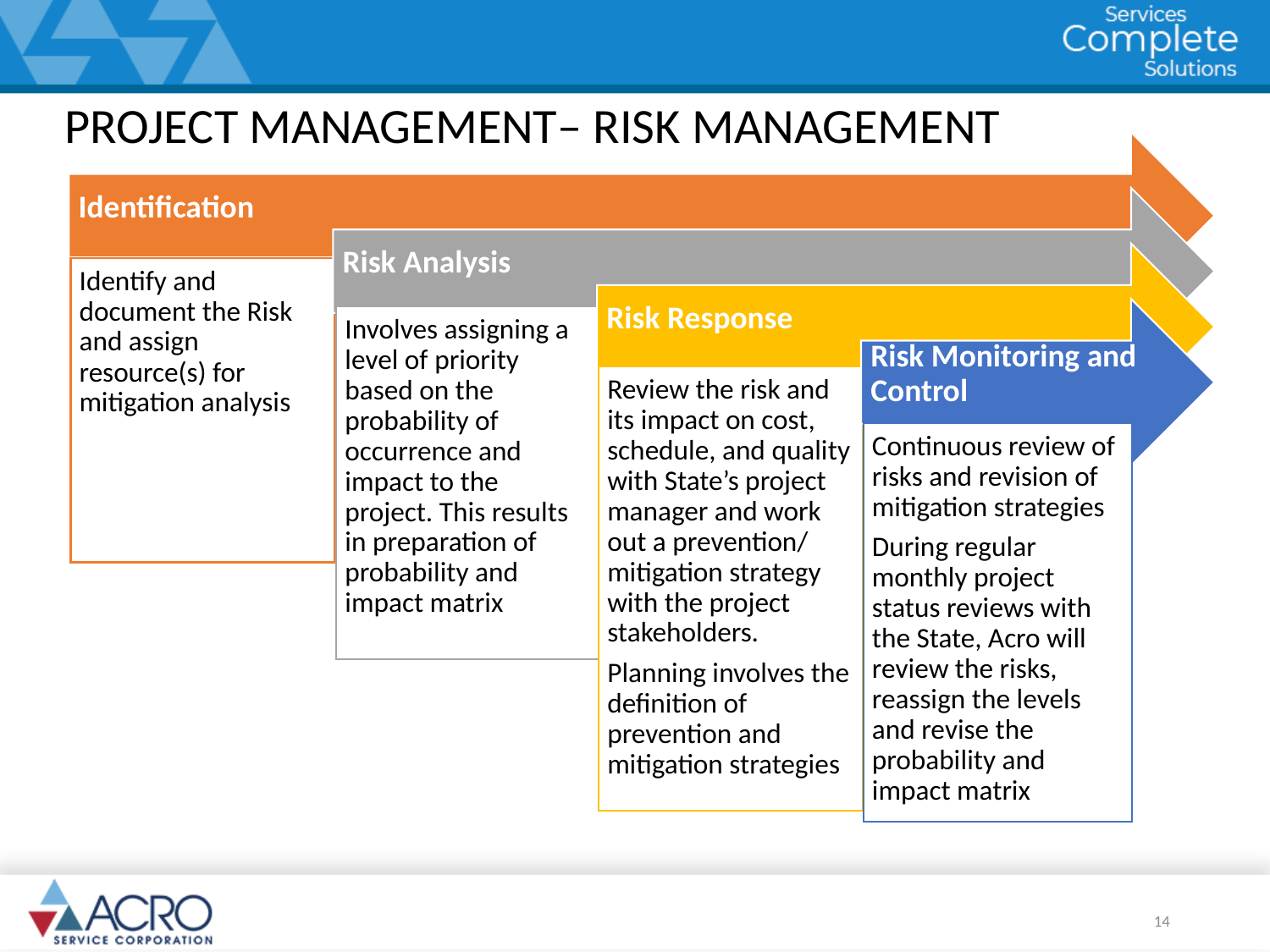

Identification
Identify and document the Risk and assign resource(s) for mitigation analysis
Risk Analysis
Involves assigning a level of priority based on the probability of occurrence and impact to the project. This results in preparation of probability and impact matrix
Risk Response
Review the risk and its impact on cost, schedule, and quality with State’s project manager and work out a prevention/ mitigation strategy with the project stakeholders.
Planning involves the definition of prevention and mitigation strategies
Risk Monitoring and Control
Continuous review of risks and revision of mitigation strategies
During regular monthly project status reviews with the State, Acro will review the risks, reassign the levels and revise the probability and impact matrix
PROJECT MANAGEMENT– RISK MANAGEMENT
14